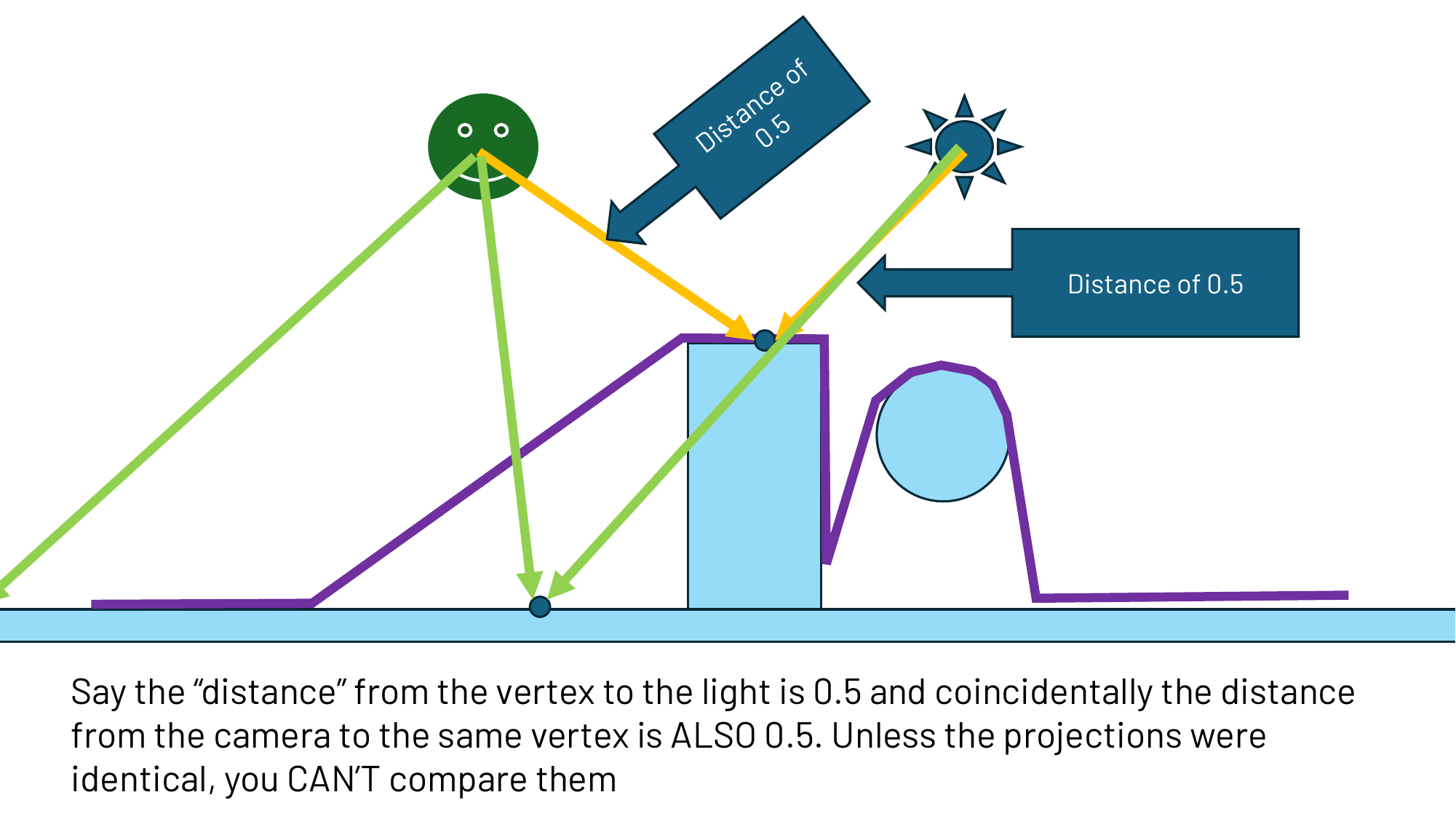

Distance of 0.5

Distance of 0.5

Say the “distance” from the vertex to the light is 0.5 and coincidentally the distance from the camera to the same vertex is ALSO 0.5. Unless the projections were identical, you CAN’T compare them